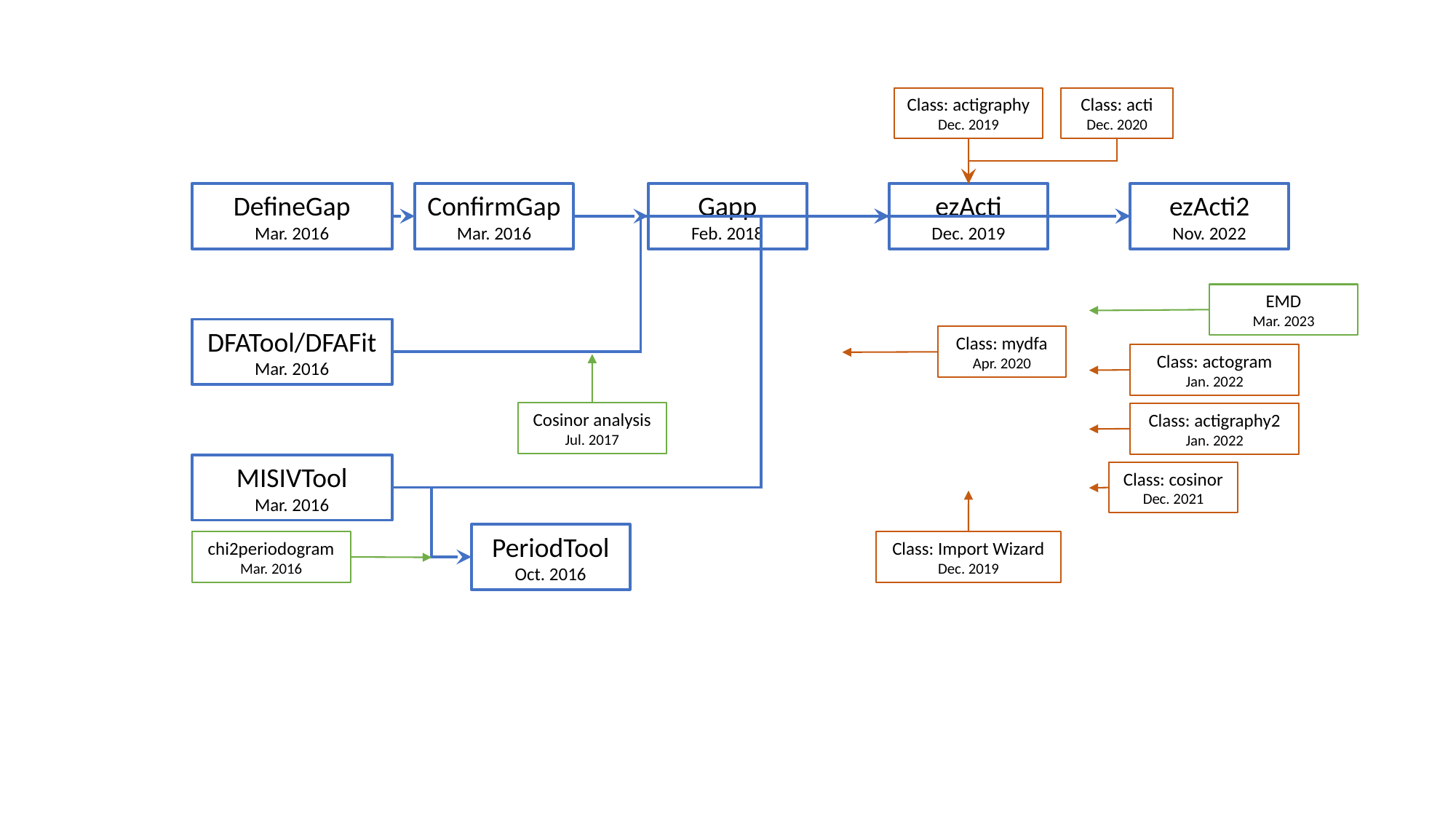

Class: actigraphy
Dec. 2019
Class: acti
Dec. 2020
DefineGap
Mar. 2016
ConfirmGap
Mar. 2016
Gapp
Feb. 2018
ezActi
Dec. 2019
ezActi2
Nov. 2022
EMD
Mar. 2023
DFATool/DFAFit
Mar. 2016
Class: mydfa
Apr. 2020
Class: actogram
Jan. 2022
Cosinor analysis
Jul. 2017
Class: actigraphy2
Jan. 2022
MISIVTool
Mar. 2016
Class: cosinor
Dec. 2021
PeriodTool
Oct. 2016
Class: Import Wizard
Dec. 2019
chi2periodogram
Mar. 2016